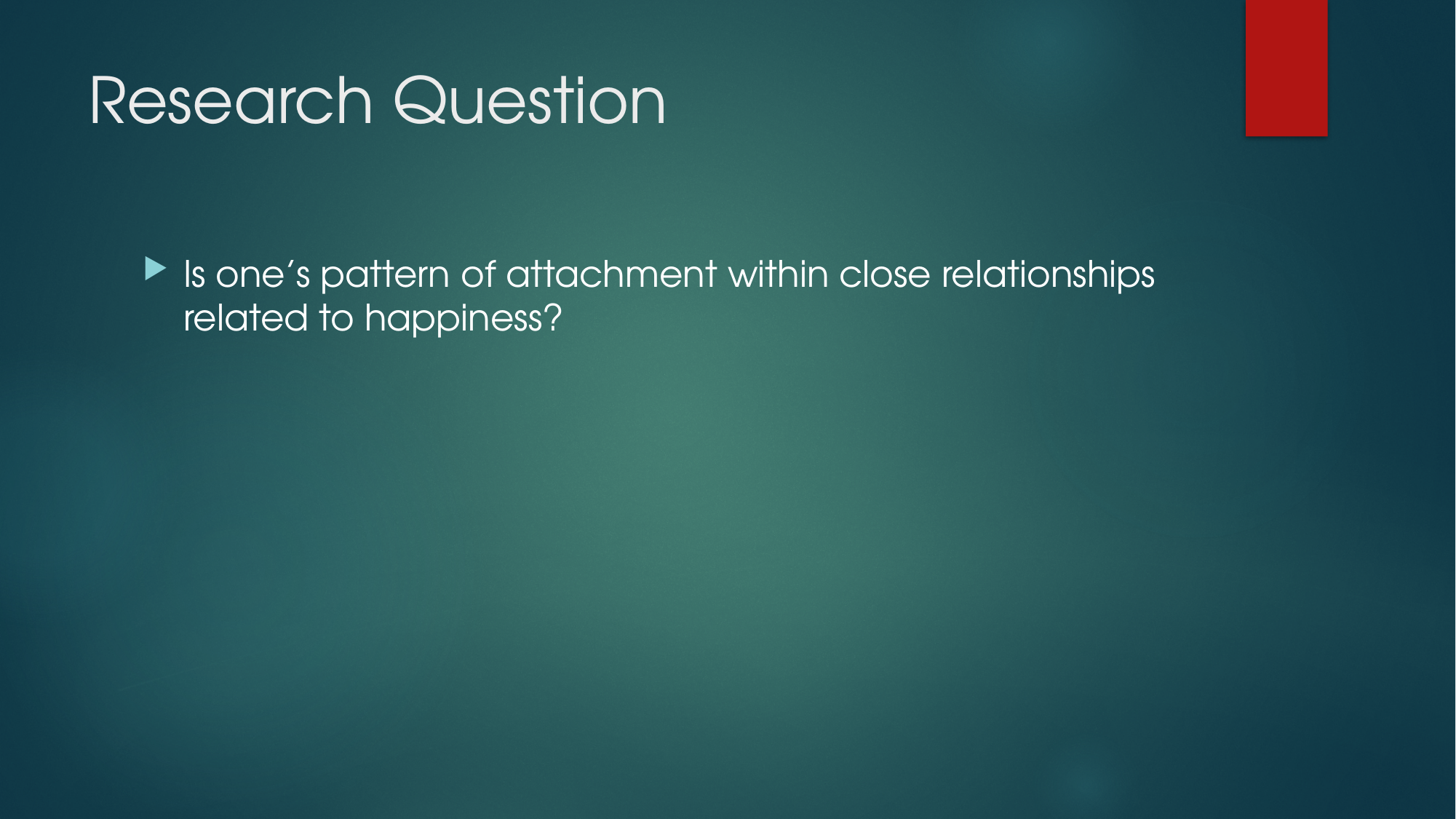

# Research Question
Is one’s pattern of attachment within close relationships related to happiness?